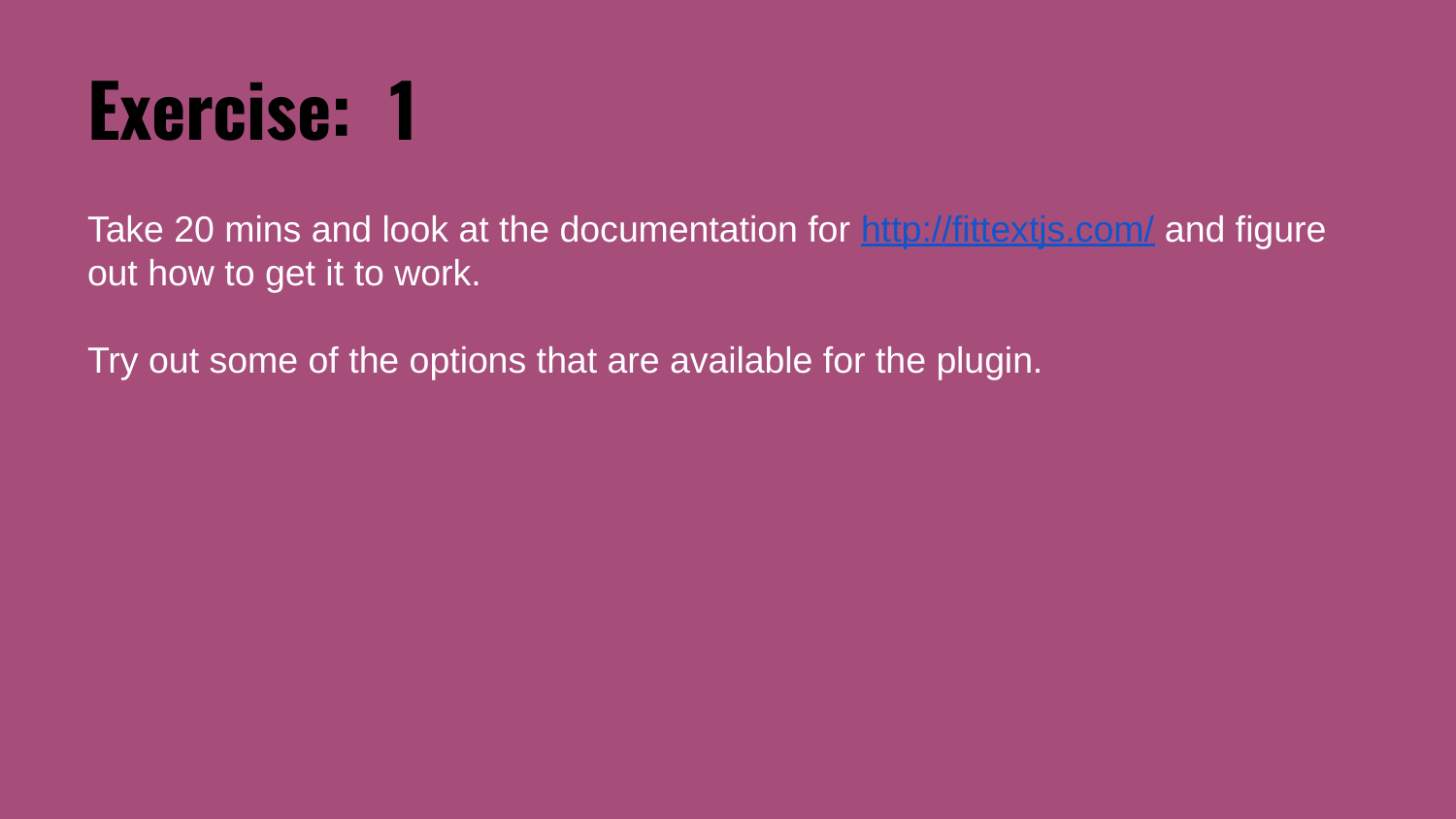

# Exercise:  1
Take 20 mins and look at the documentation for http://fittextjs.com/ and figure out how to get it to work.

Try out some of the options that are available for the plugin.